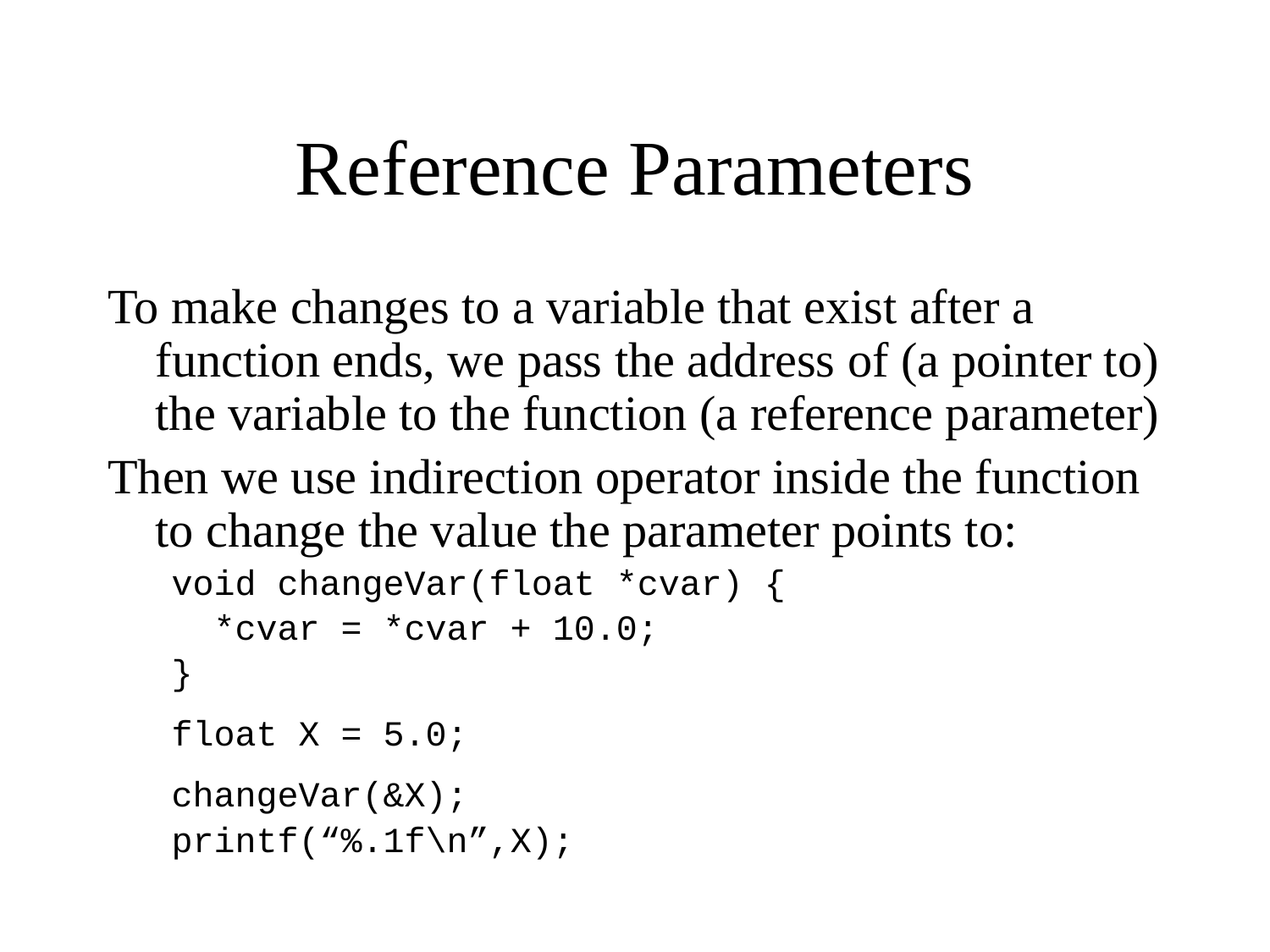

# Reference Parameters
To make changes to a variable that exist after a function ends, we pass the address of (a pointer to) the variable to the function (a reference parameter)
Then we use indirection operator inside the function to change the value the parameter points to:
void changeVar(float *cvar) {
  *cvar = *cvar + 10.0;
}

float X = 5.0;

changeVar(&X);
printf(“%.1f\n”,X);